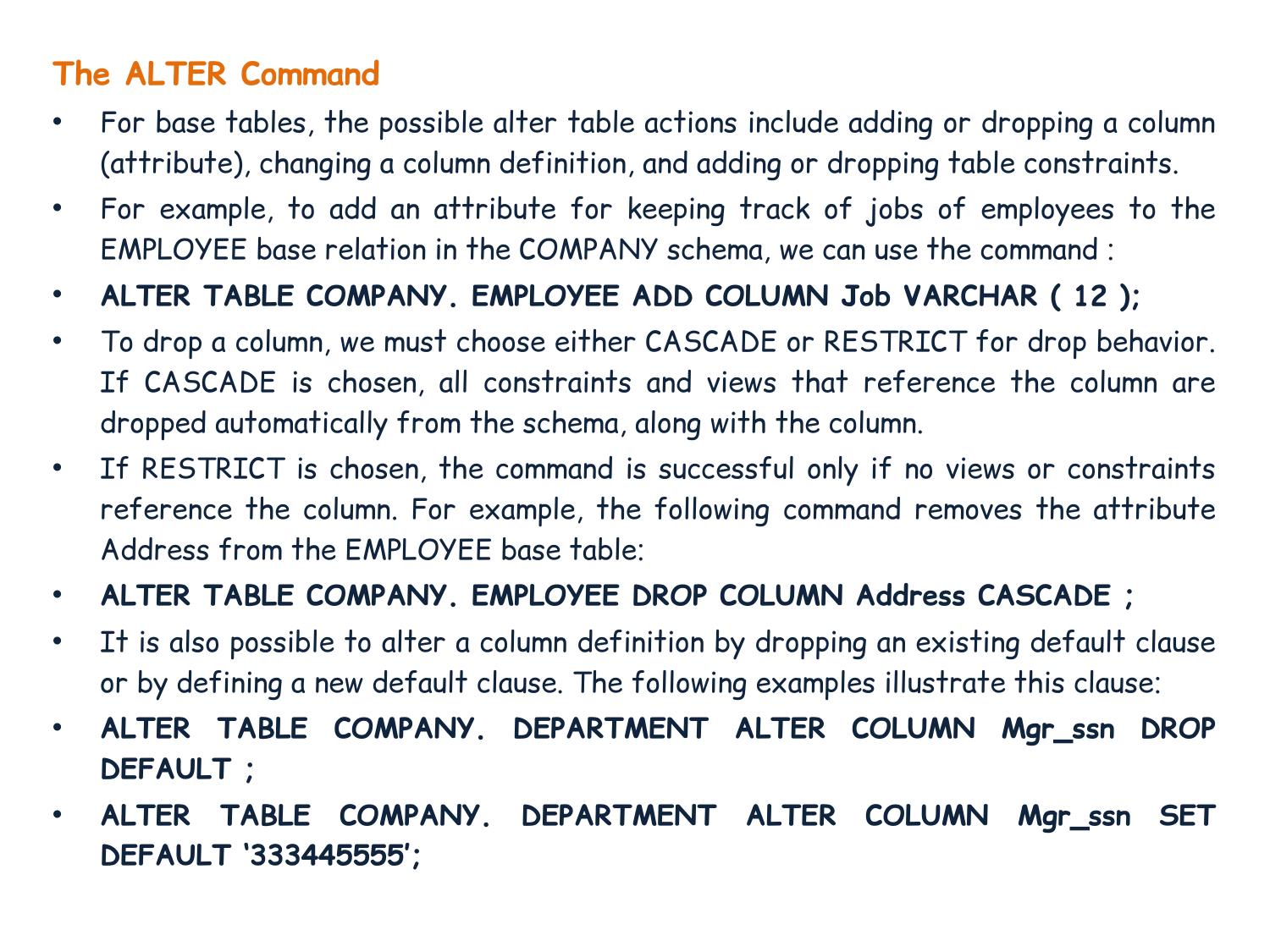

The ALTER Command
For base tables, the possible alter table actions include adding or dropping a column (attribute), changing a column definition, and adding or dropping table constraints.
For example, to add an attribute for keeping track of jobs of employees to the EMPLOYEE base relation in the COMPANY schema, we can use the command :
ALTER TABLE COMPANY. EMPLOYEE ADD COLUMN Job VARCHAR ( 12 );
To drop a column, we must choose either CASCADE or RESTRICT for drop behavior. If CASCADE is chosen, all constraints and views that reference the column are dropped automatically from the schema, along with the column.
If RESTRICT is chosen, the command is successful only if no views or constraints reference the column. For example, the following command removes the attribute Address from the EMPLOYEE base table:
ALTER TABLE COMPANY. EMPLOYEE DROP COLUMN Address CASCADE ;
It is also possible to alter a column definition by dropping an existing default clause or by defining a new default clause. The following examples illustrate this clause:
ALTER TABLE COMPANY. DEPARTMENT ALTER COLUMN Mgr_ssn DROP DEFAULT ;
ALTER TABLE COMPANY. DEPARTMENT ALTER COLUMN Mgr_ssn SET DEFAULT ‘333445555’;